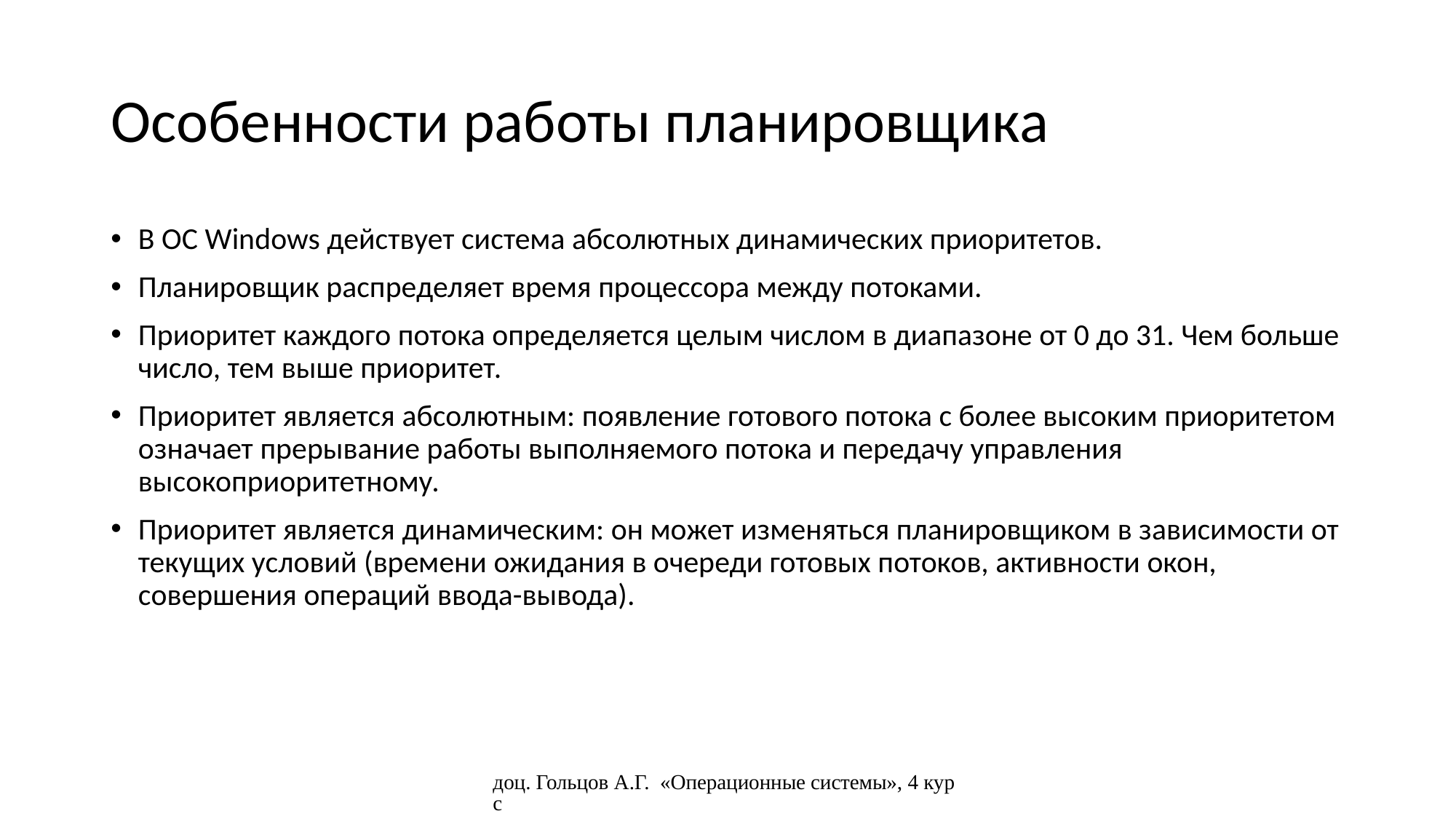

# Особенности работы планировщика
В ОС Windows действует система абсолютных динамических приоритетов.
Планировщик распределяет время процессора между потоками.
Приоритет каждого потока определяется целым числом в диапазоне от 0 до 31. Чем больше число, тем выше приоритет.
Приоритет является абсолютным: появление готового потока с более высоким приоритетом означает прерывание работы выполняемого потока и передачу управления высокоприоритетному.
Приоритет является динамическим: он может изменяться планировщиком в зависимости от текущих условий (времени ожидания в очереди готовых потоков, активности окон, совершения операций ввода-вывода).
доц. Гольцов А.Г.  «Операционные системы», 4 курс